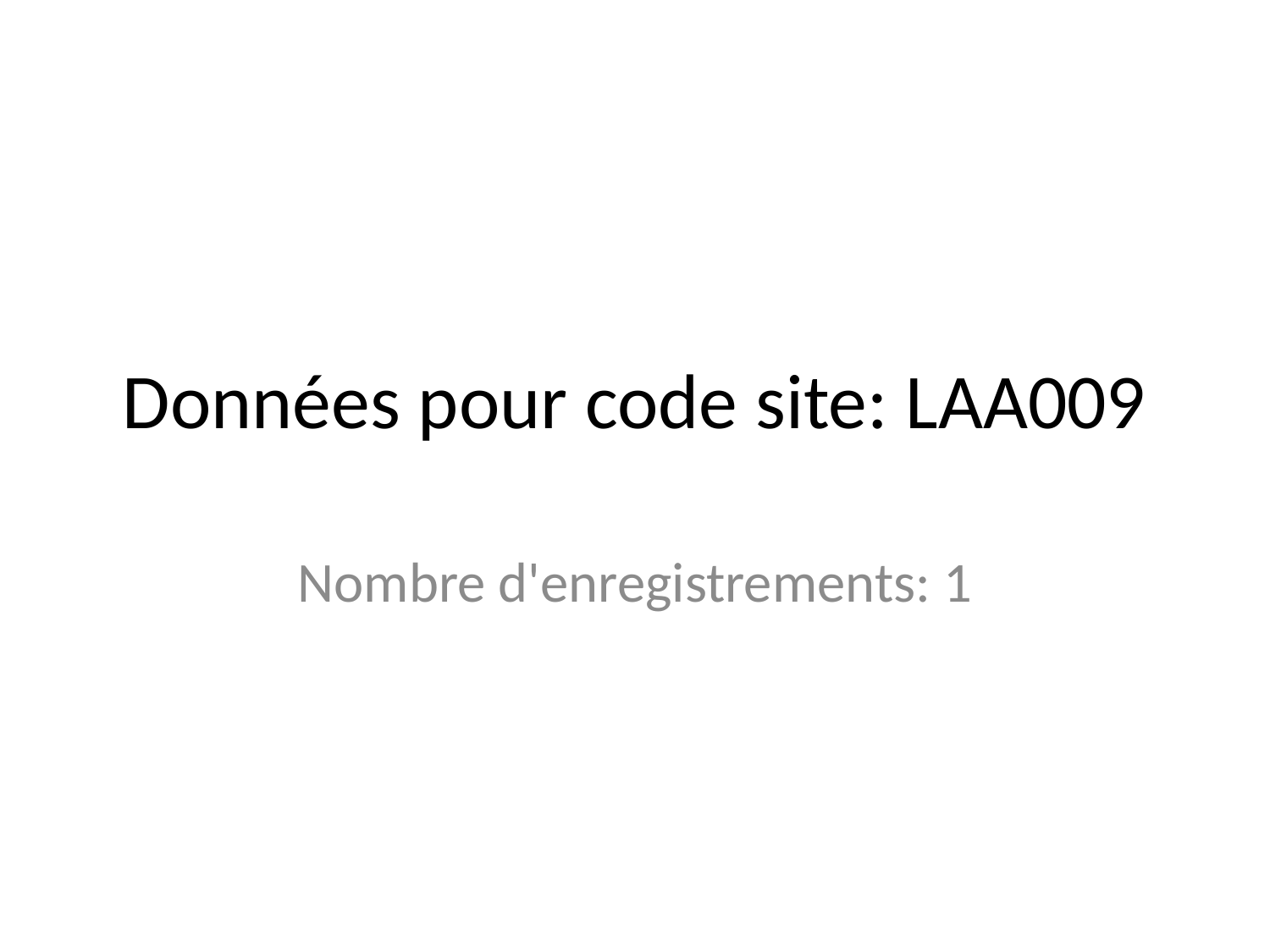

# Données pour code site: LAA009
Nombre d'enregistrements: 1